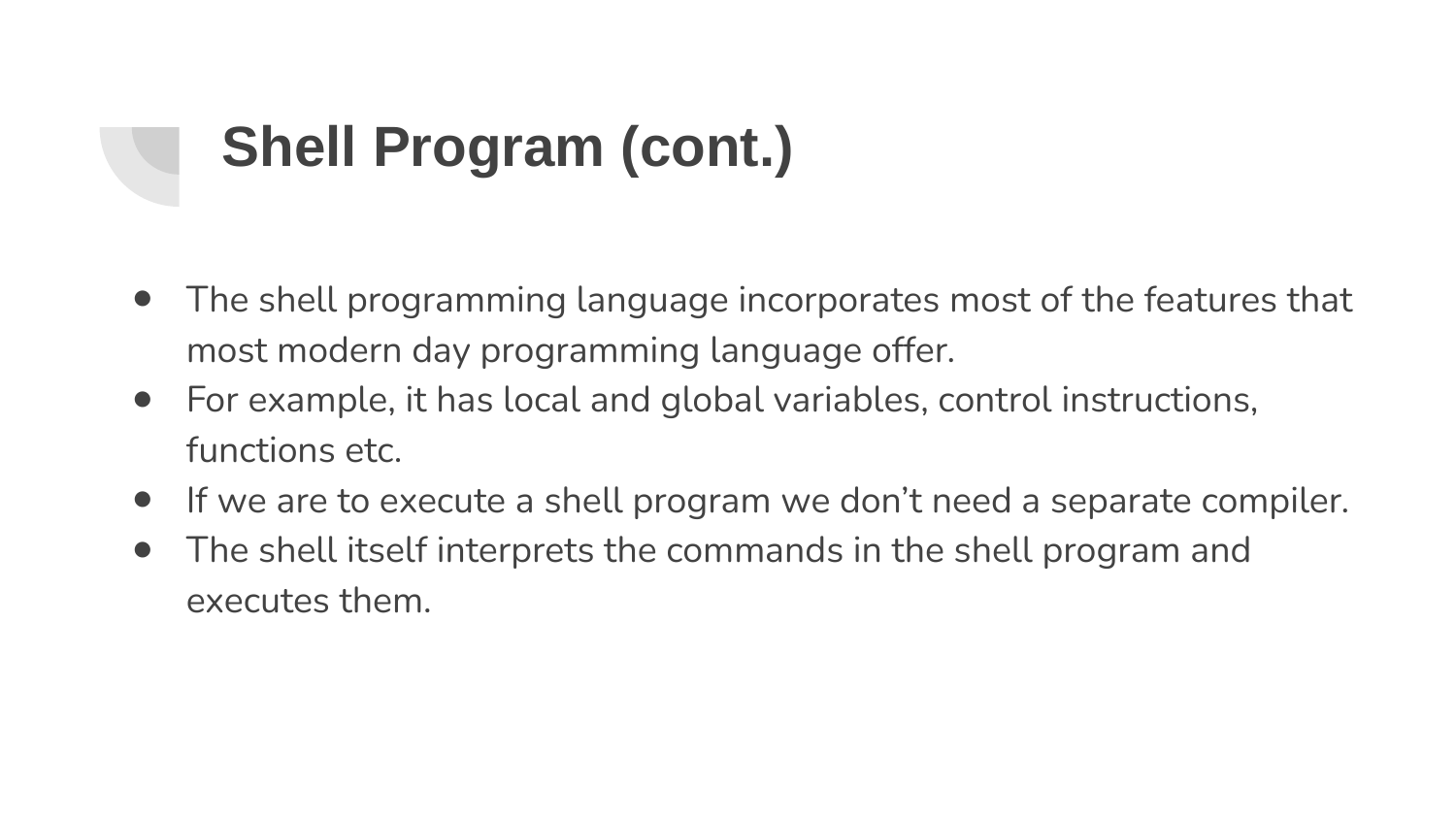

# Shell Program (cont.)
The shell programming language incorporates most of the features that most modern day programming language offer.
For example, it has local and global variables, control instructions, functions etc.
If we are to execute a shell program we don’t need a separate compiler.
The shell itself interprets the commands in the shell program and executes them.